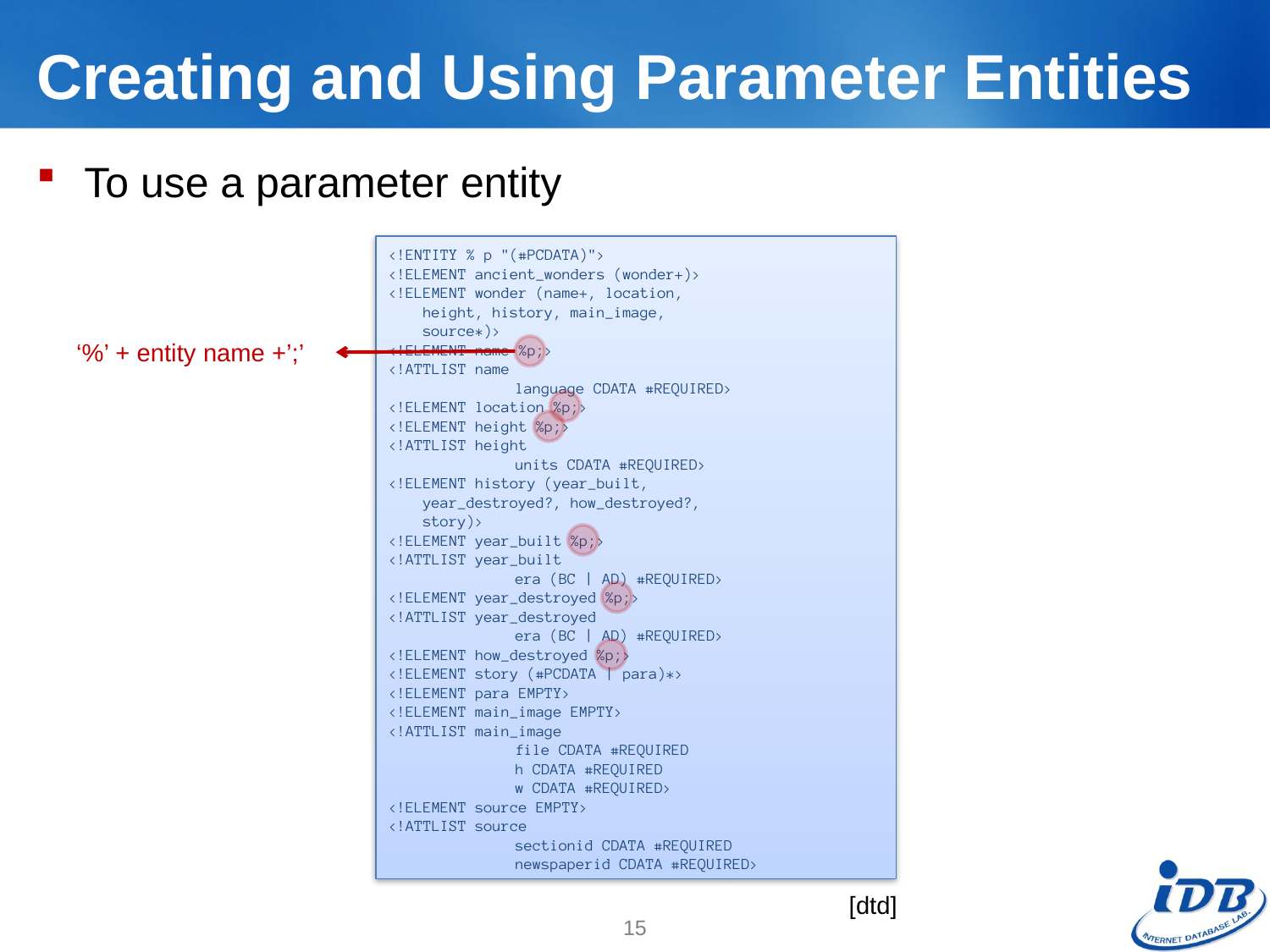

# Creating and Using Parameter Entities
To use a parameter entity

<!ENTITY % p "(#PCDATA)">
<!ELEMENT ancient_wonders (wonder+)>
<!ELEMENT wonder (name+, location,
    height, history, main_image,
    source*)>
<!ELEMENT name %p;>
<!ATTLIST name
	language CDATA #REQUIRED>
<!ELEMENT location %p;>
<!ELEMENT height %p;>
<!ATTLIST height
	units CDATA #REQUIRED>
<!ELEMENT history (year_built,
    year_destroyed?, how_destroyed?,
    story)>
<!ELEMENT year_built %p;>
<!ATTLIST year_built
	era (BC | AD) #REQUIRED>
<!ELEMENT year_destroyed %p;>
<!ATTLIST year_destroyed
	era (BC | AD) #REQUIRED>
<!ELEMENT how_destroyed %p;>
<!ELEMENT story (#PCDATA | para)*>
<!ELEMENT para EMPTY>
<!ELEMENT main_image EMPTY>
<!ATTLIST main_image
	file CDATA #REQUIRED
	h CDATA #REQUIRED
	w CDATA #REQUIRED>
<!ELEMENT source EMPTY>
<!ATTLIST source
	sectionid CDATA #REQUIRED
	newspaperid CDATA #REQUIRED>
‘%’ + entity name +’;’

[dtd]
15